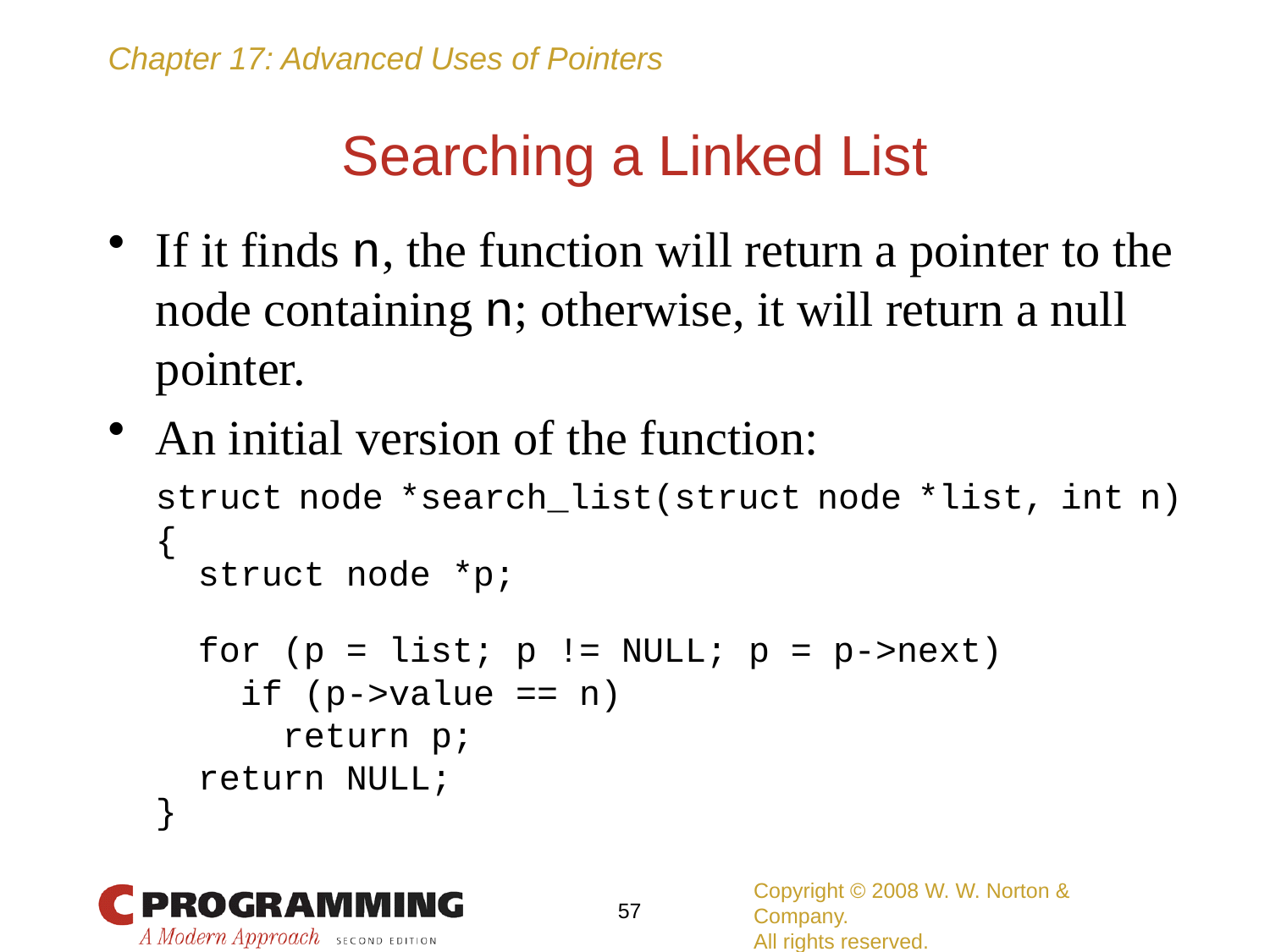

# Searching a Linked List
If it finds n, the function will return a pointer to the node containing n; otherwise, it will return a null pointer.
An initial version of the function:
	struct node *search_list(struct node *list, int n)
	{
	  struct node *p;

	  for (p = list; p != NULL; p = p->next)
	    if (p->value == n)
	      return p;
	  return NULL;
	}
Copyright © 2008 W. W. Norton & Company.
All rights reserved.
57